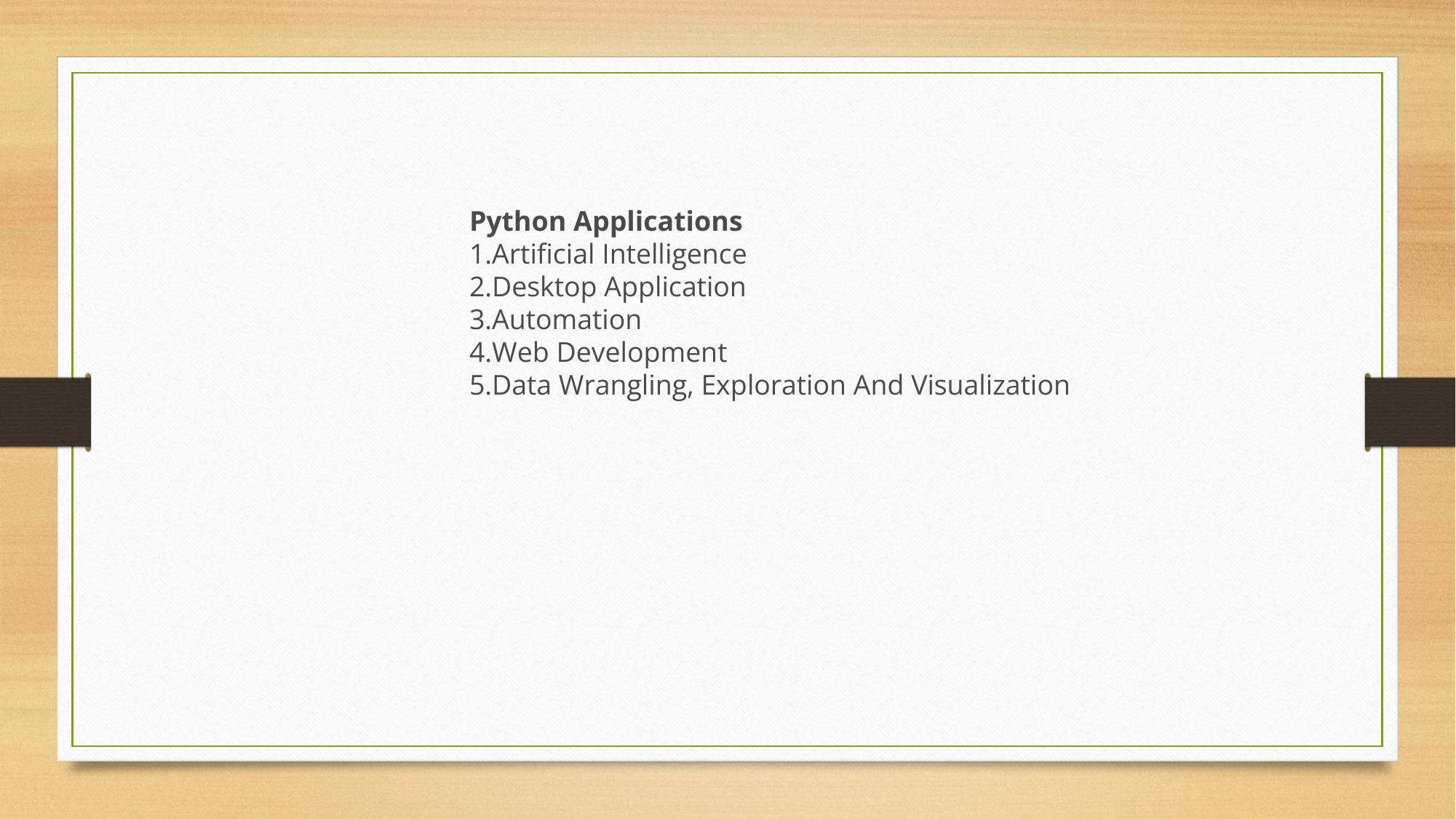

Python Applications
Artificial Intelligence
Desktop Application
Automation
Web Development
Data Wrangling, Exploration And Visualization